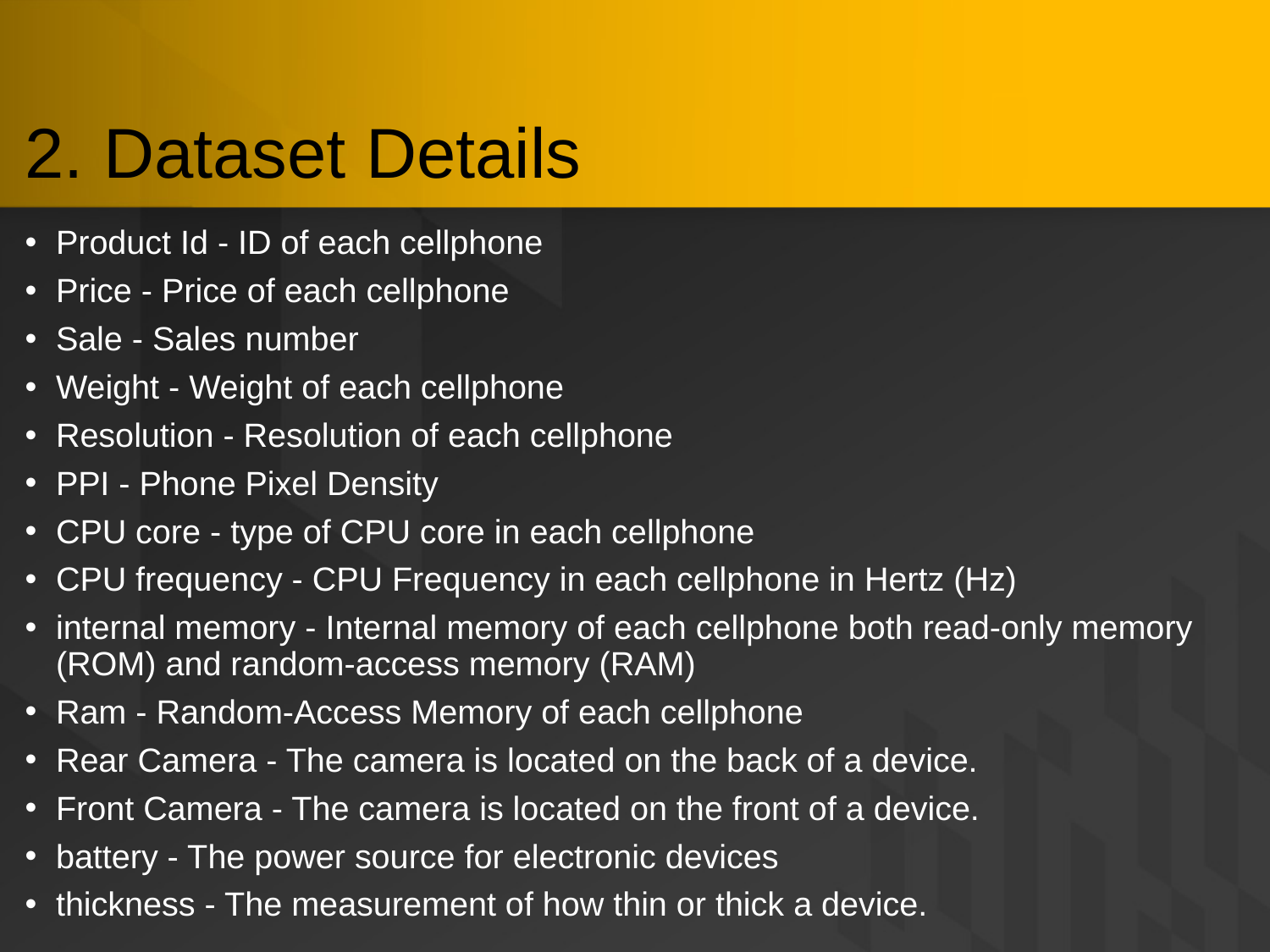

# 2. Dataset Details
Product Id - ID of each cellphone
Price - Price of each cellphone
Sale - Sales number
Weight - Weight of each cellphone
Resolution - Resolution of each cellphone
PPI - Phone Pixel Density
CPU core - type of CPU core in each cellphone
CPU frequency - CPU Frequency in each cellphone in Hertz (Hz)
internal memory - Internal memory of each cellphone both read-only memory (ROM) and random-access memory (RAM)
Ram - Random-Access Memory of each cellphone
Rear Camera - The camera is located on the back of a device.
Front Camera - The camera is located on the front of a device.
battery - The power source for electronic devices
thickness - The measurement of how thin or thick a device.